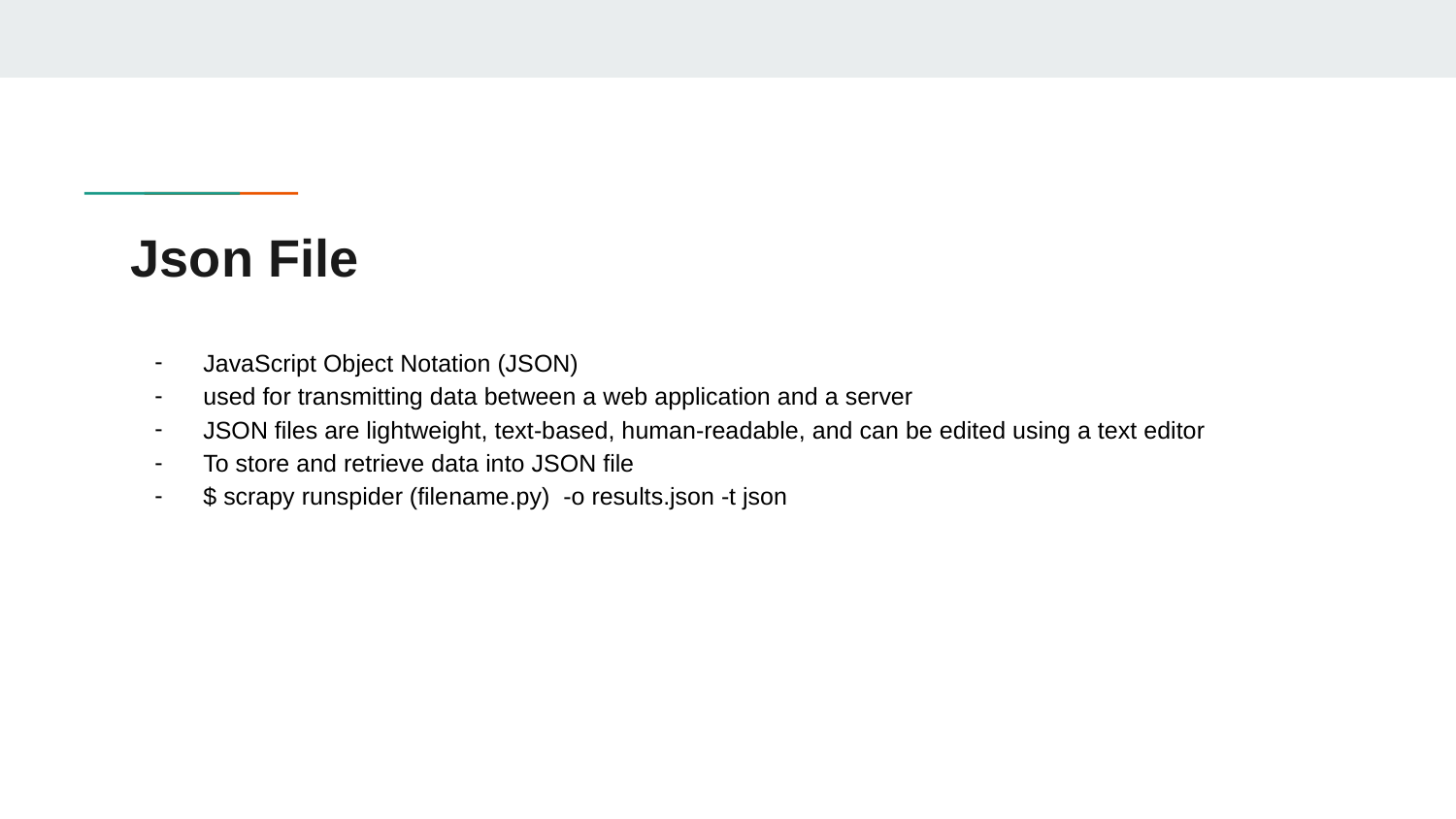

# Json File
JavaScript Object Notation (JSON)
used for transmitting data between a web application and a server
JSON files are lightweight, text-based, human-readable, and can be edited using a text editor
To store and retrieve data into JSON file
$ scrapy runspider (filename.py)  -o results.json -t json